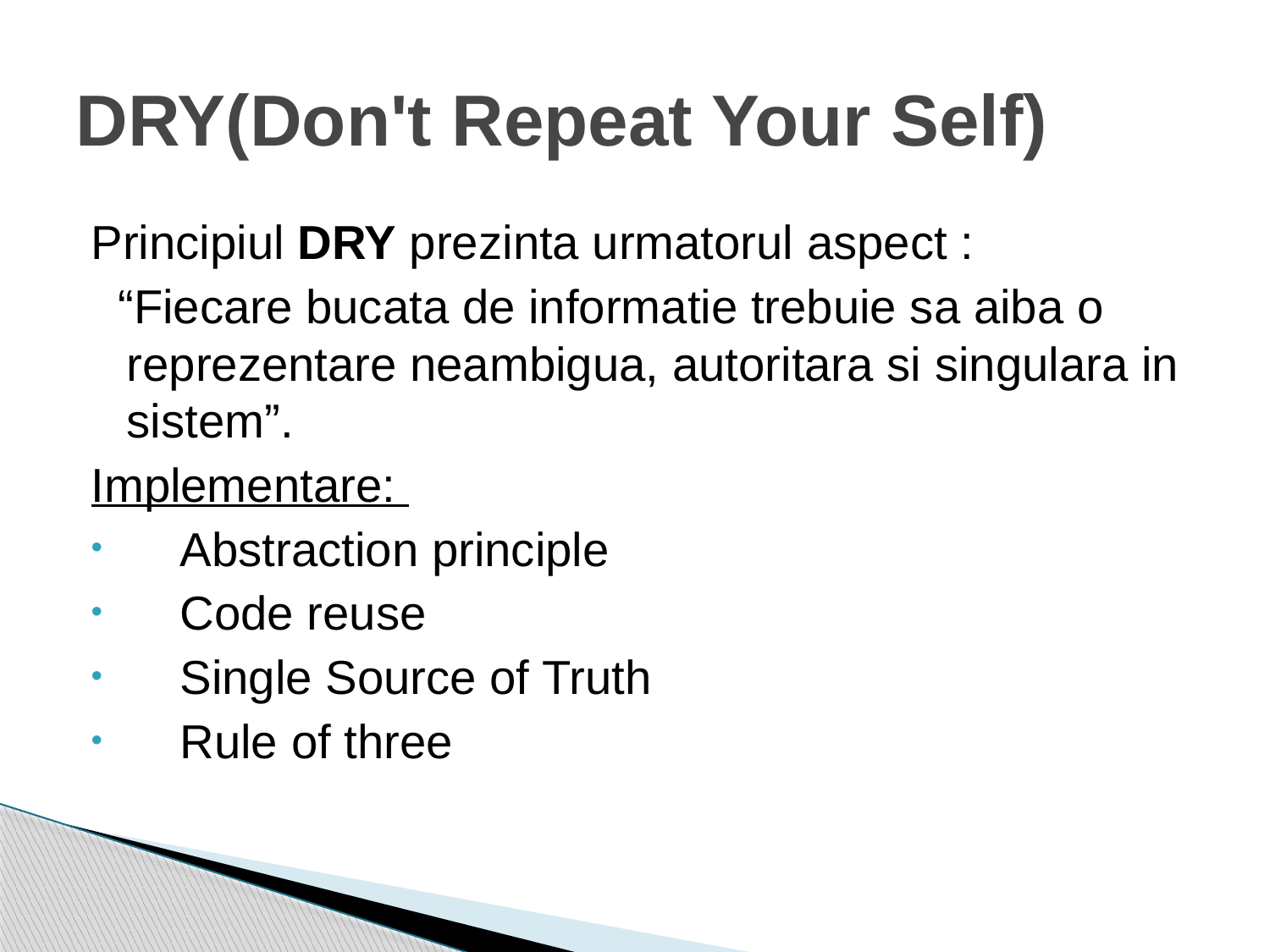

# DRY(Don't Repeat Your Self)
Principiul DRY prezinta urmatorul aspect :
  “Fiecare bucata de informatie trebuie sa aiba o reprezentare neambigua, autoritara si singulara in sistem”.
Implementare:
    Abstraction principle
    Code reuse
    Single Source of Truth
    Rule of three